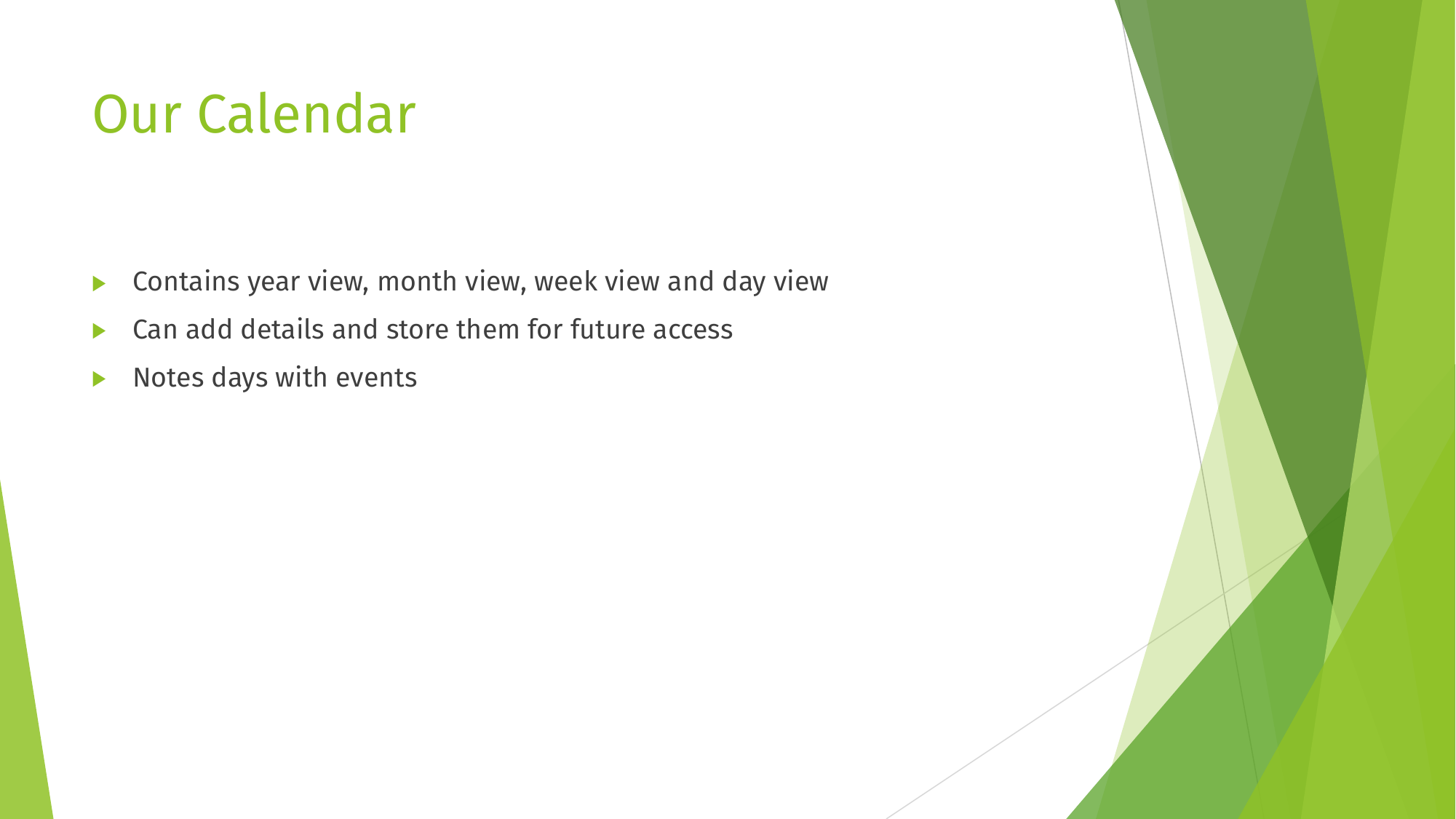

# Our Calendar
Contains year view, month view, week view and day view
Can add details and store them for future access
Notes days with events